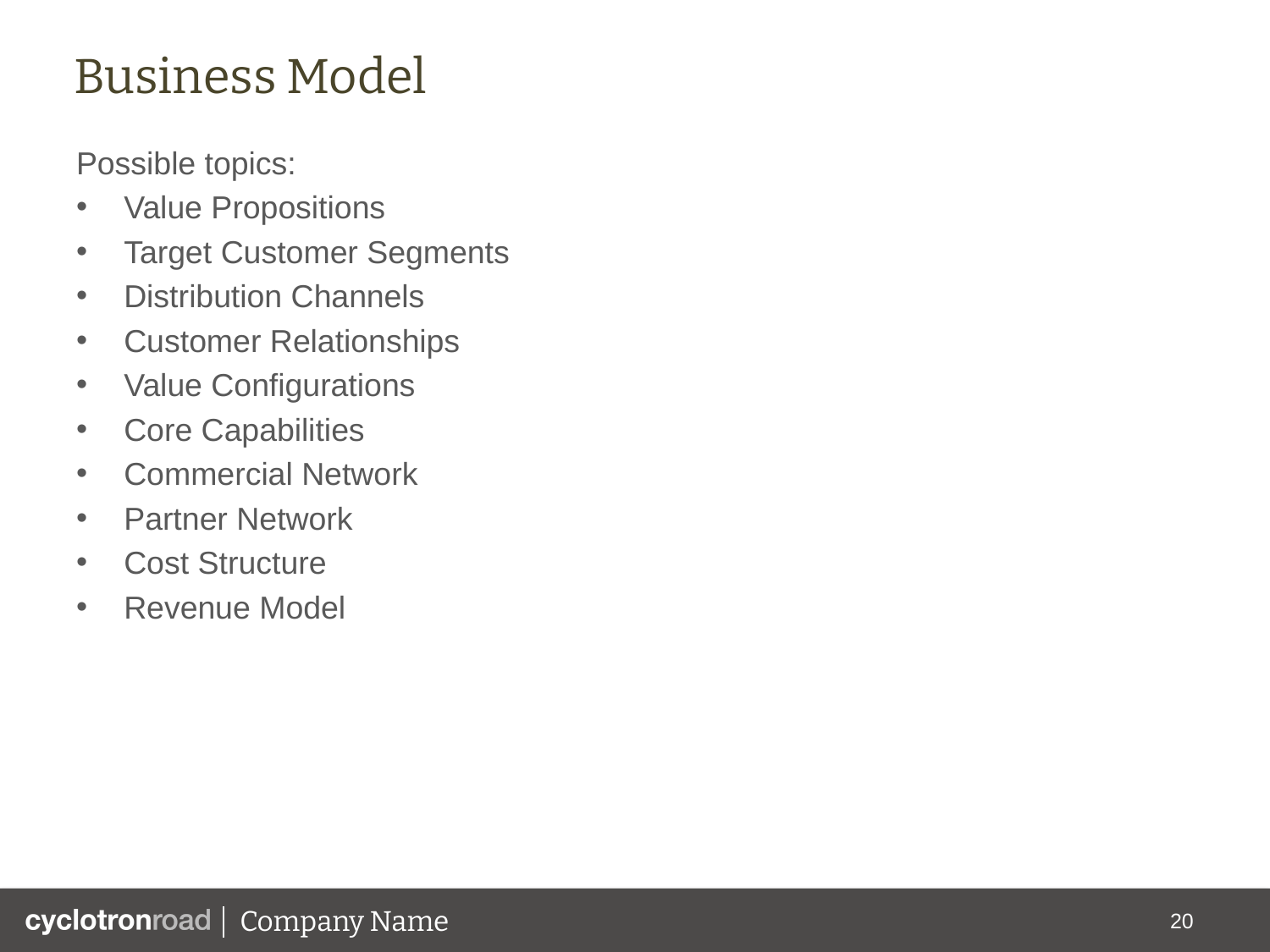

# Business Model
Possible topics:
Value Propositions
Target Customer Segments
Distribution Channels
Customer Relationships
Value Configurations
Core Capabilities
Commercial Network
Partner Network
Cost Structure
Revenue Model
20